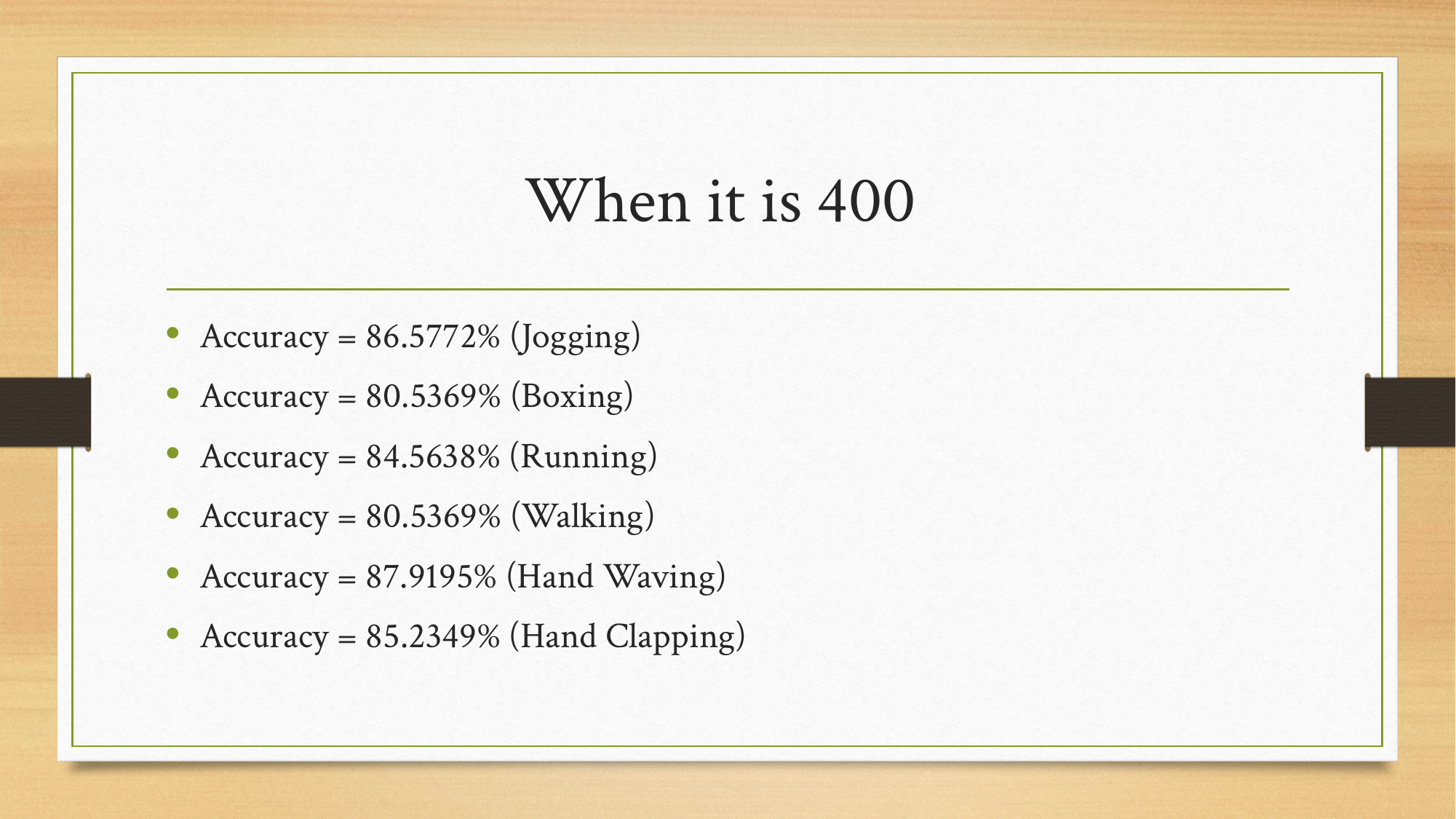

# When it is 400
Accuracy = 86.5772% (Jogging)
Accuracy = 80.5369% (Boxing)
Accuracy = 84.5638% (Running)
Accuracy = 80.5369% (Walking)
Accuracy = 87.9195% (Hand Waving)
Accuracy = 85.2349% (Hand Clapping)